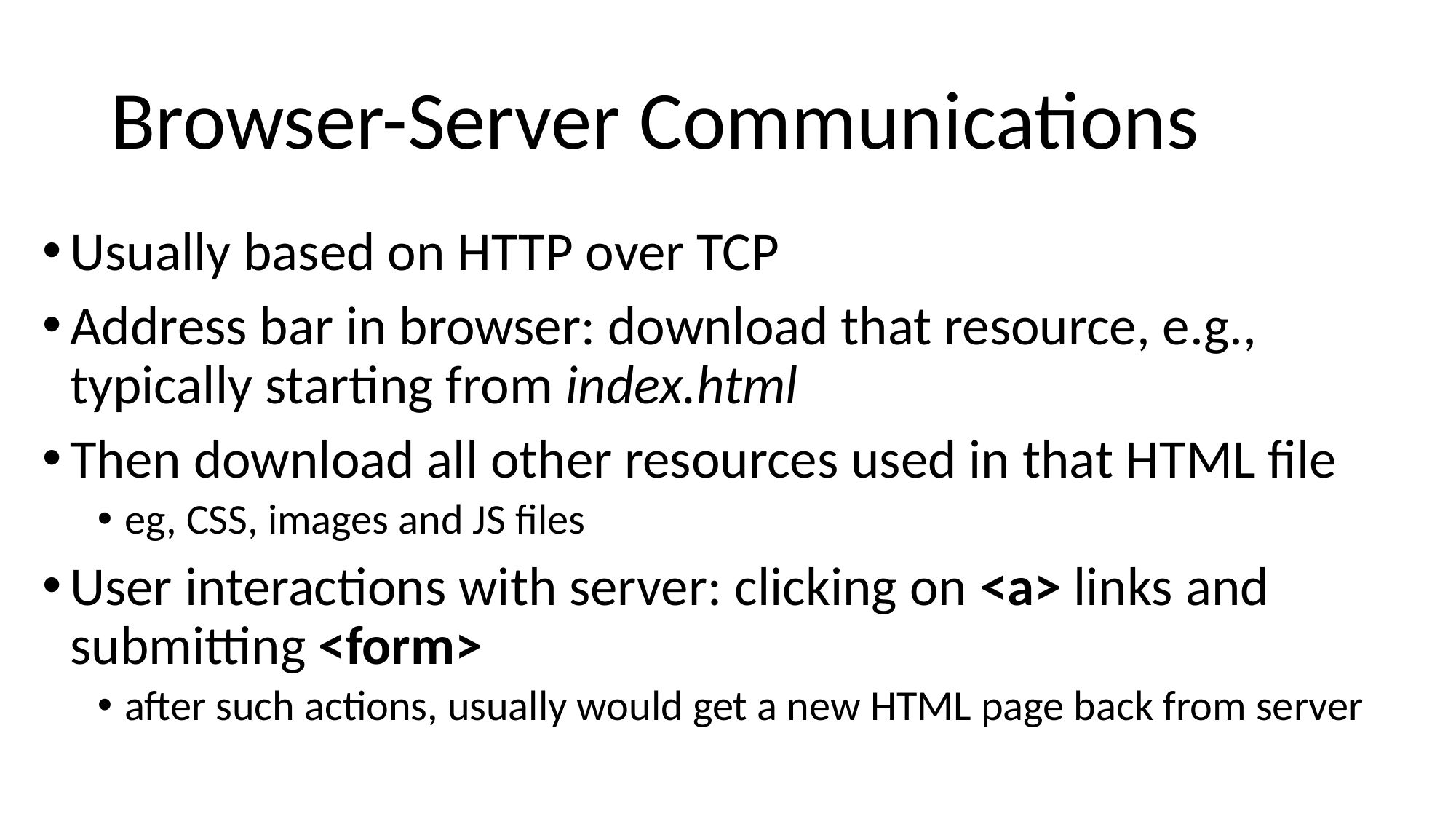

# Browser-Server Communications
Usually based on HTTP over TCP
Address bar in browser: download that resource, e.g., typically starting from index.html
Then download all other resources used in that HTML file
eg, CSS, images and JS files
User interactions with server: clicking on <a> links and submitting <form>
after such actions, usually would get a new HTML page back from server